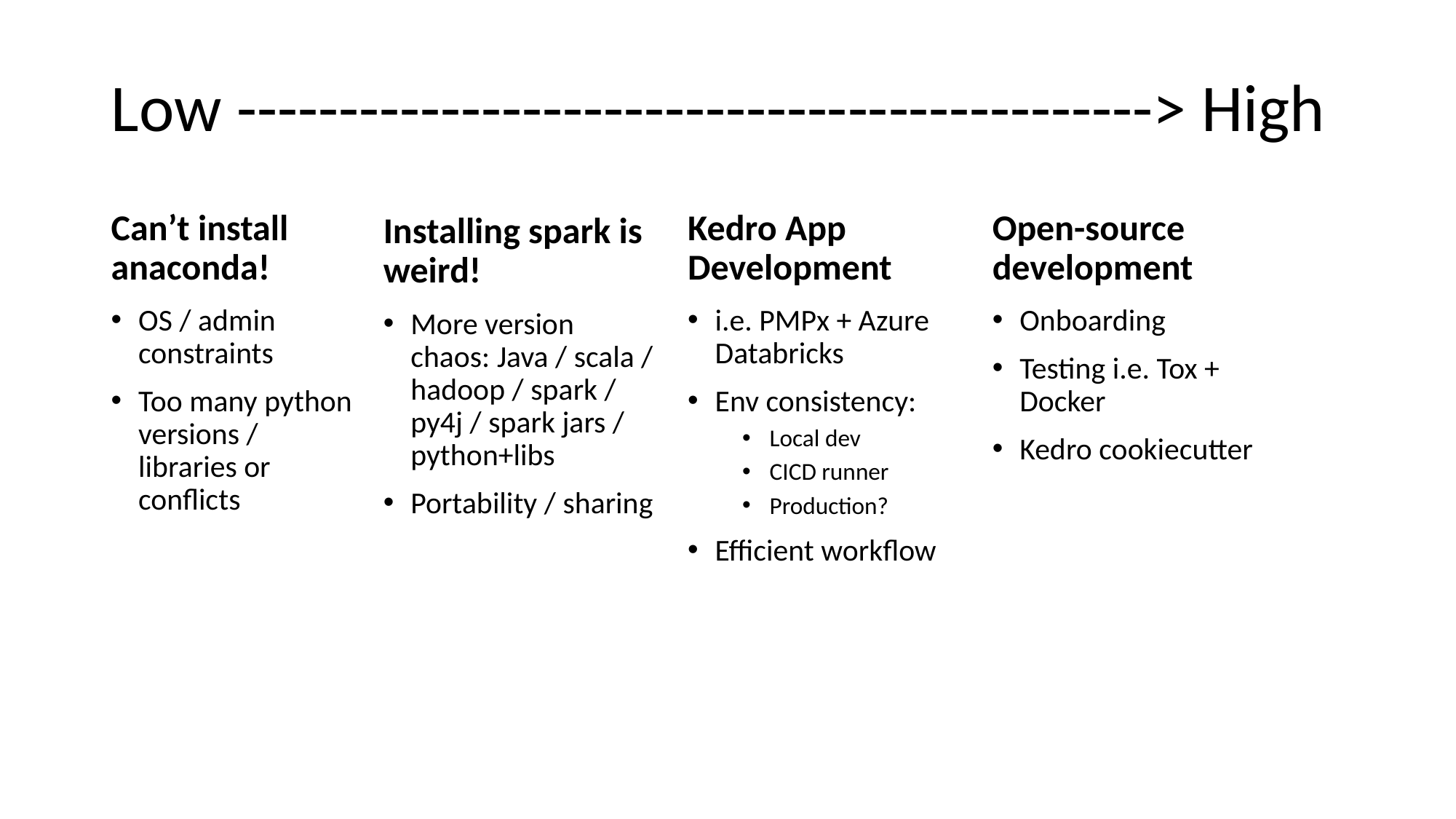

# Low ---------------------------------------------> High
Can’t install anaconda!
Kedro App Development
Open-source development
Installing spark is weird!
OS / admin constraints
Too many python versions / libraries or conflicts
i.e. PMPx + Azure Databricks
Env consistency:
Local dev
CICD runner
Production?
Efficient workflow

Onboarding
Testing i.e. Tox + Docker
Kedro cookiecutter
More version chaos: Java / scala / hadoop / spark / py4j / spark jars / python+libs
Portability / sharing